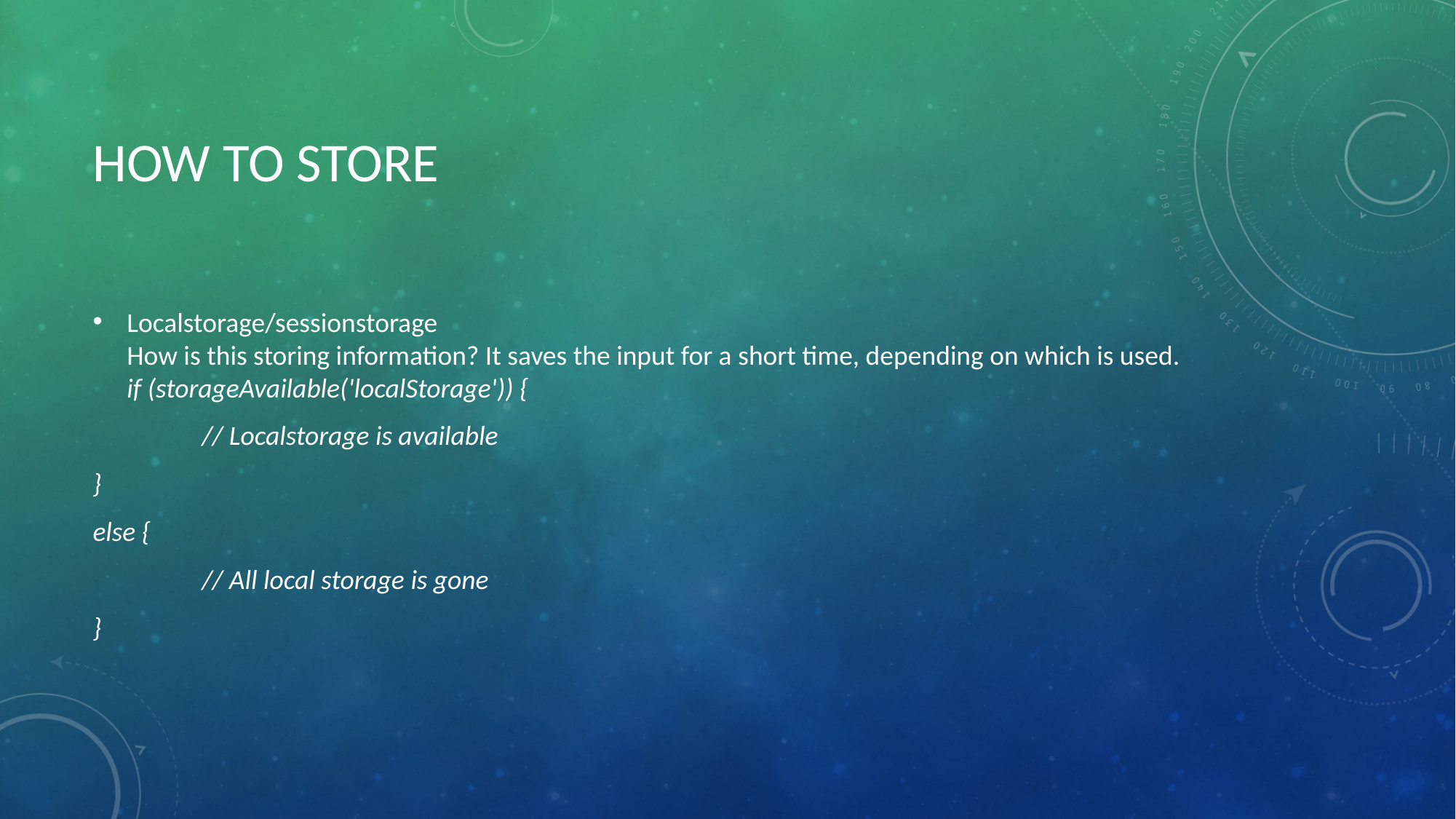

# How to Store
Localstorage/sessionstorage
How is this storing information? It saves the input for a short time, depending on which is used.
if (storageAvailable('localStorage')) {
	// Localstorage is available
}
else {
	// All local storage is gone
}